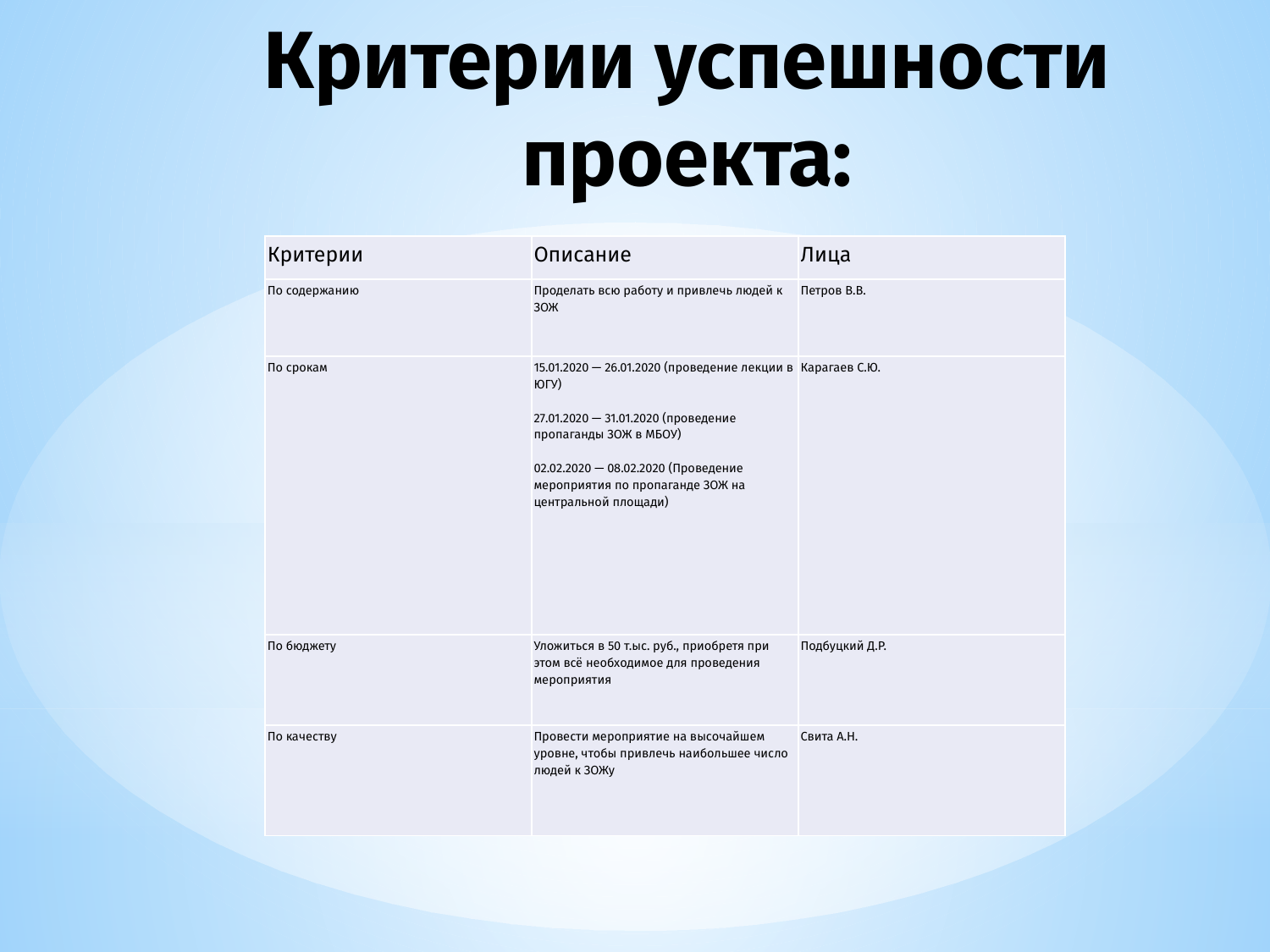

# Критерии успешности проекта:
| Критерии | Описание | Лица |
| --- | --- | --- |
| По содержанию | Проделать всю работу и привлечь людей к ЗОЖ | Петров В.В. |
| По срокам | 15.01.2020 — 26.01.2020 (проведение лекции в ЮГУ)   27.01.2020 — 31.01.2020 (проведение пропаганды ЗОЖ в МБОУ)   02.02.2020 — 08.02.2020 (Проведение мероприятия по пропаганде ЗОЖ на центральной площади) | Карагаев С.Ю. |
| По бюджету | Уложиться в 50 т.ыс. руб., приобретя при этом всё необходимое для проведения мероприятия | Подбуцкий Д.Р. |
| По качеству | Провести мероприятие на высочайшем уровне, чтобы привлечь наибольшее число людей к ЗОЖу | Свита А.Н. |